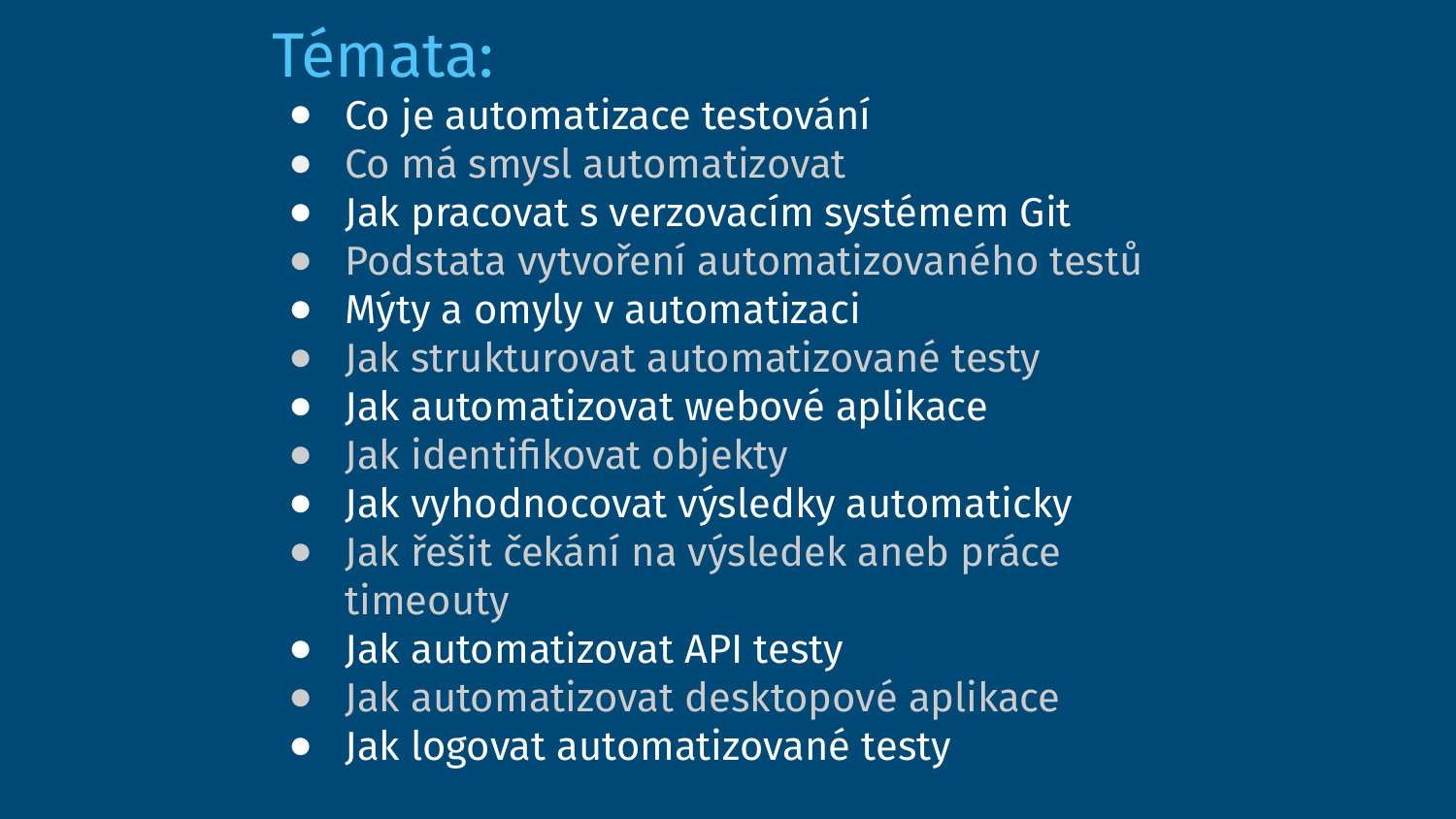

# Témata:
Co je automatizace testování
Co má smysl automatizovat
Jak pracovat s verzovacím systémem Git
Podstata vytvoření automatizovaného testů
Mýty a omyly v automatizaci
Jak strukturovat automatizované testy
Jak automatizovat webové aplikace
Jak identifikovat objekty
Jak vyhodnocovat výsledky automaticky
Jak řešit čekání na výsledek aneb práce timeouty
Jak automatizovat API testy
Jak automatizovat desktopové aplikace
Jak logovat automatizované testy